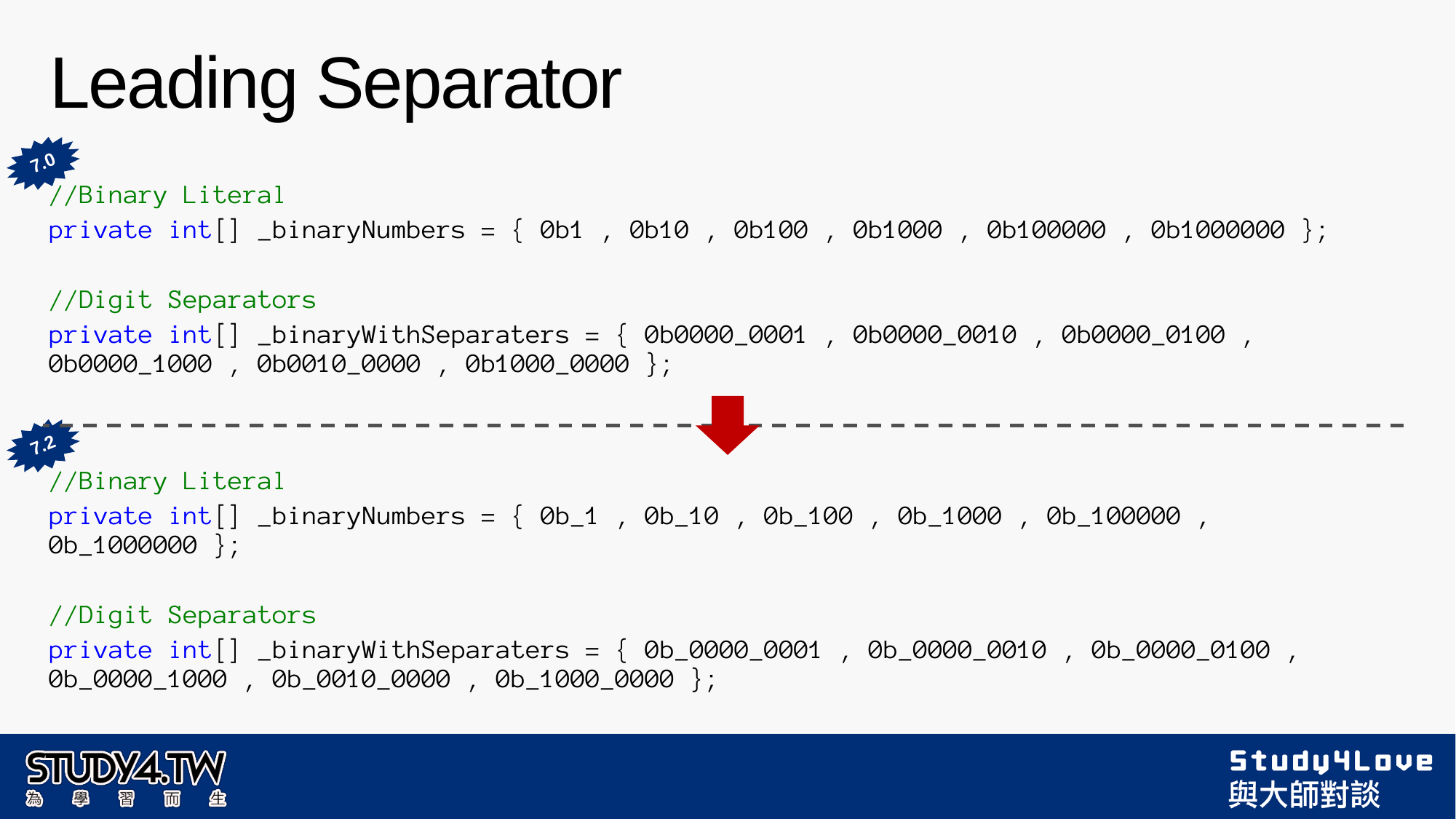

# Leading Separator
7.0
//Binary Literal
private int[] _binaryNumbers = { 0b1 , 0b10 , 0b100 , 0b1000 , 0b100000 , 0b1000000 };

//Digit Separators
private int[] _binaryWithSeparaters = { 0b0000_0001 , 0b0000_0010 , 0b0000_0100 , 0b0000_1000 , 0b0010_0000 , 0b1000_0000 };

7.2
//Binary Literal
private int[] _binaryNumbers = { 0b_1 , 0b_10 , 0b_100 , 0b_1000 , 0b_100000 , 0b_1000000 };

//Digit Separators
private int[] _binaryWithSeparaters = { 0b_0000_0001 , 0b_0000_0010 , 0b_0000_0100 , 0b_0000_1000 , 0b_0010_0000 , 0b_1000_0000 };